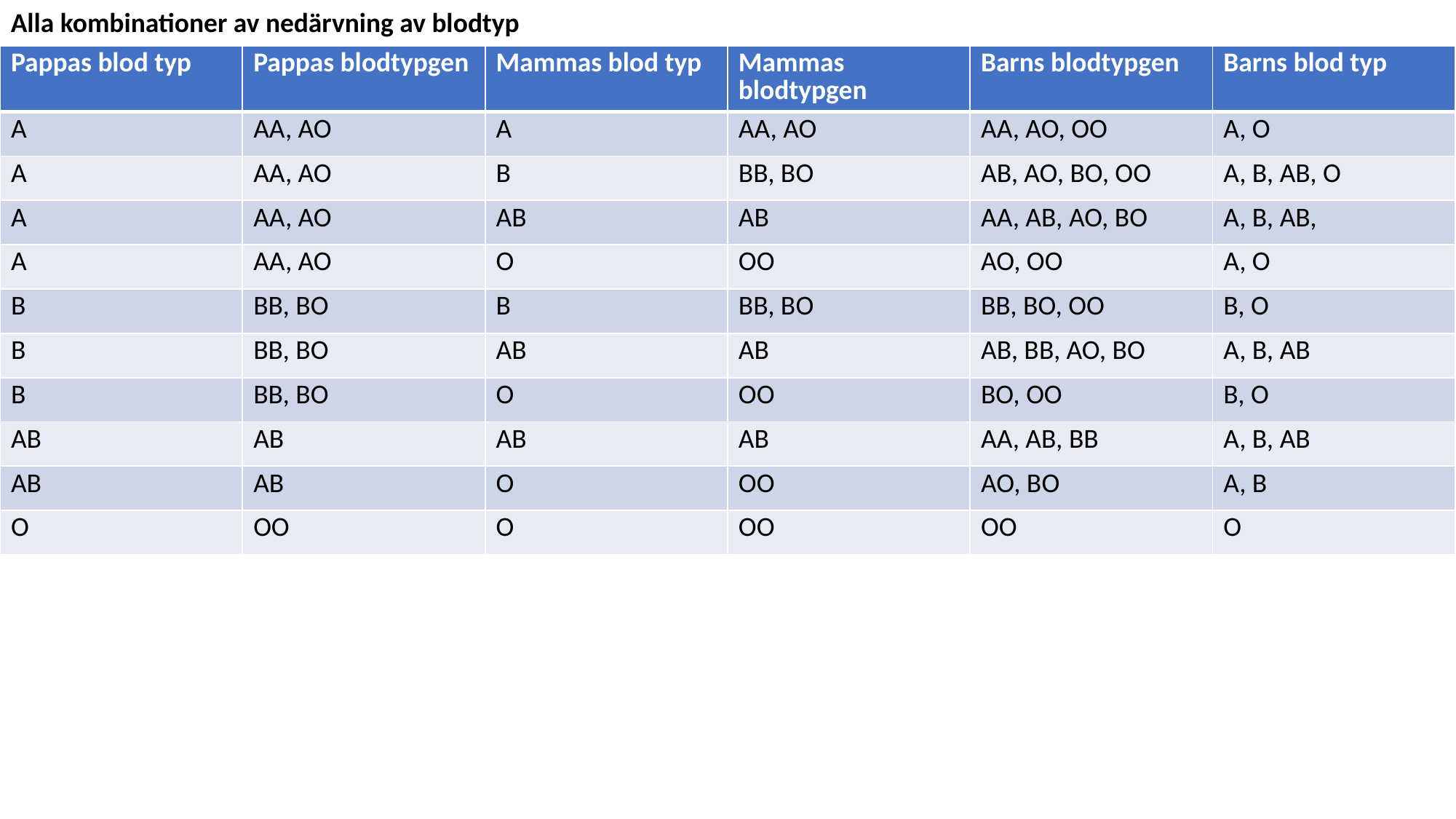

Alla kombinationer av nedärvning av blodtyp
| Pappas blod typ | Pappas blodtypgen | Mammas blod typ | Mammas blodtypgen | Barns blodtypgen | Barns blod typ |
| --- | --- | --- | --- | --- | --- |
| A | AA, AO | A | AA, AO | AA, AO, OO | A, O |
| A | AA, AO | B | BB, BO | AB, AO, BO, OO | A, B, AB, O |
| A | AA, AO | AB | AB | AA, AB, AO, BO | A, B, AB, |
| A | AA, AO | O | OO | AO, OO | A, O |
| B | BB, BO | B | BB, BO | BB, BO, OO | B, O |
| B | BB, BO | AB | AB | AB, BB, AO, BO | A, B, AB |
| B | BB, BO | O | OO | BO, OO | B, O |
| AB | AB | AB | AB | AA, AB, BB | A, B, AB |
| AB | AB | O | OO | AO, BO | A, B |
| O | OO | O | OO | OO | O |